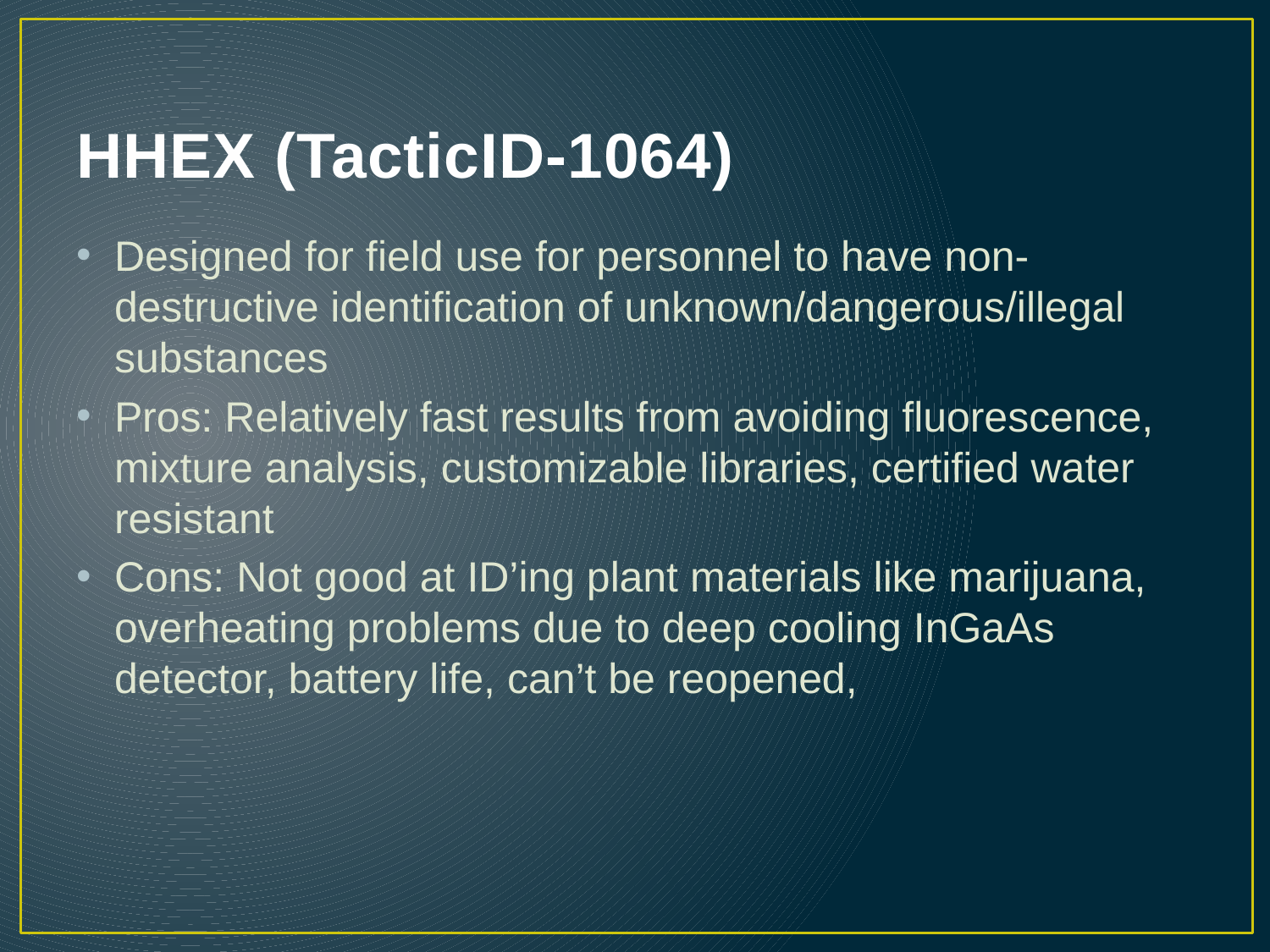

# HHEX (TacticID-1064)
Designed for field use for personnel to have non-destructive identification of unknown/dangerous/illegal substances
Pros: Relatively fast results from avoiding fluorescence, mixture analysis, customizable libraries, certified water resistant
Cons: Not good at ID’ing plant materials like marijuana, overheating problems due to deep cooling InGaAs detector, battery life, can’t be reopened,